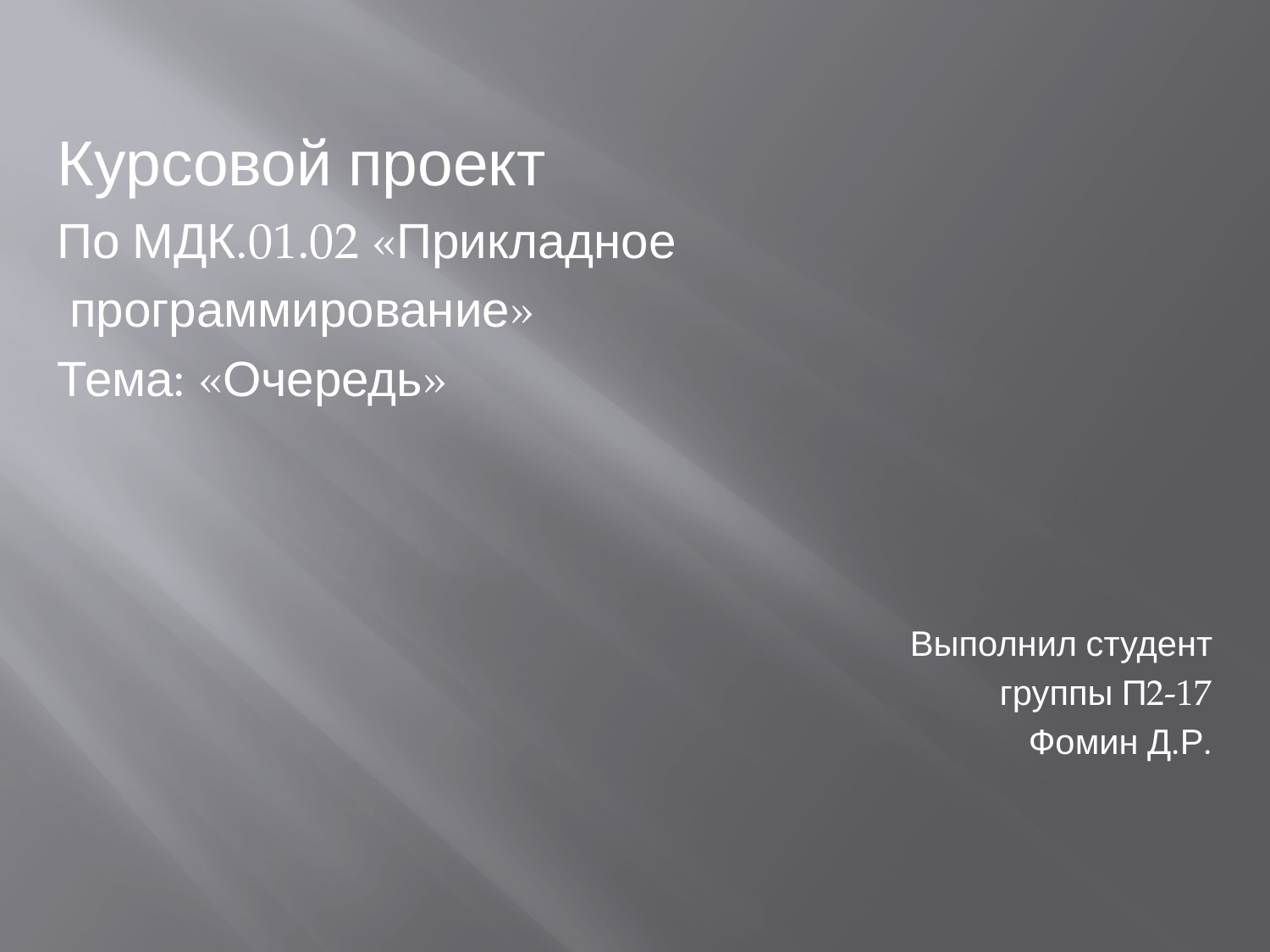

Курсовой проект
По МДК.01.02 «Прикладное
 программирование»
Тема: «Очередь»

                             Выполнил студент
группы П2-17
Фомин Д.Р.